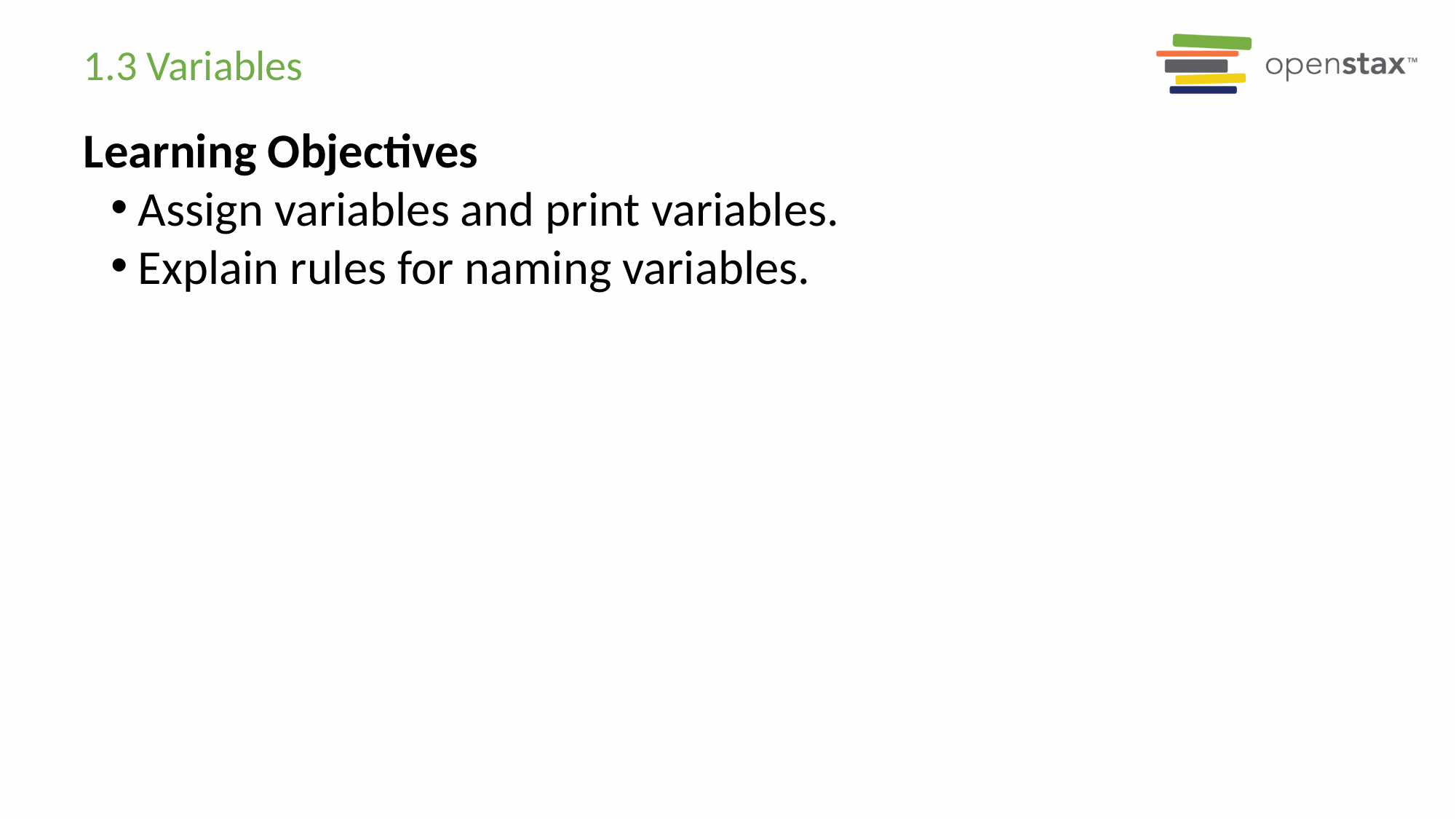

# 1.3 Variables
Learning Objectives
Assign variables and print variables.
Explain rules for naming variables.